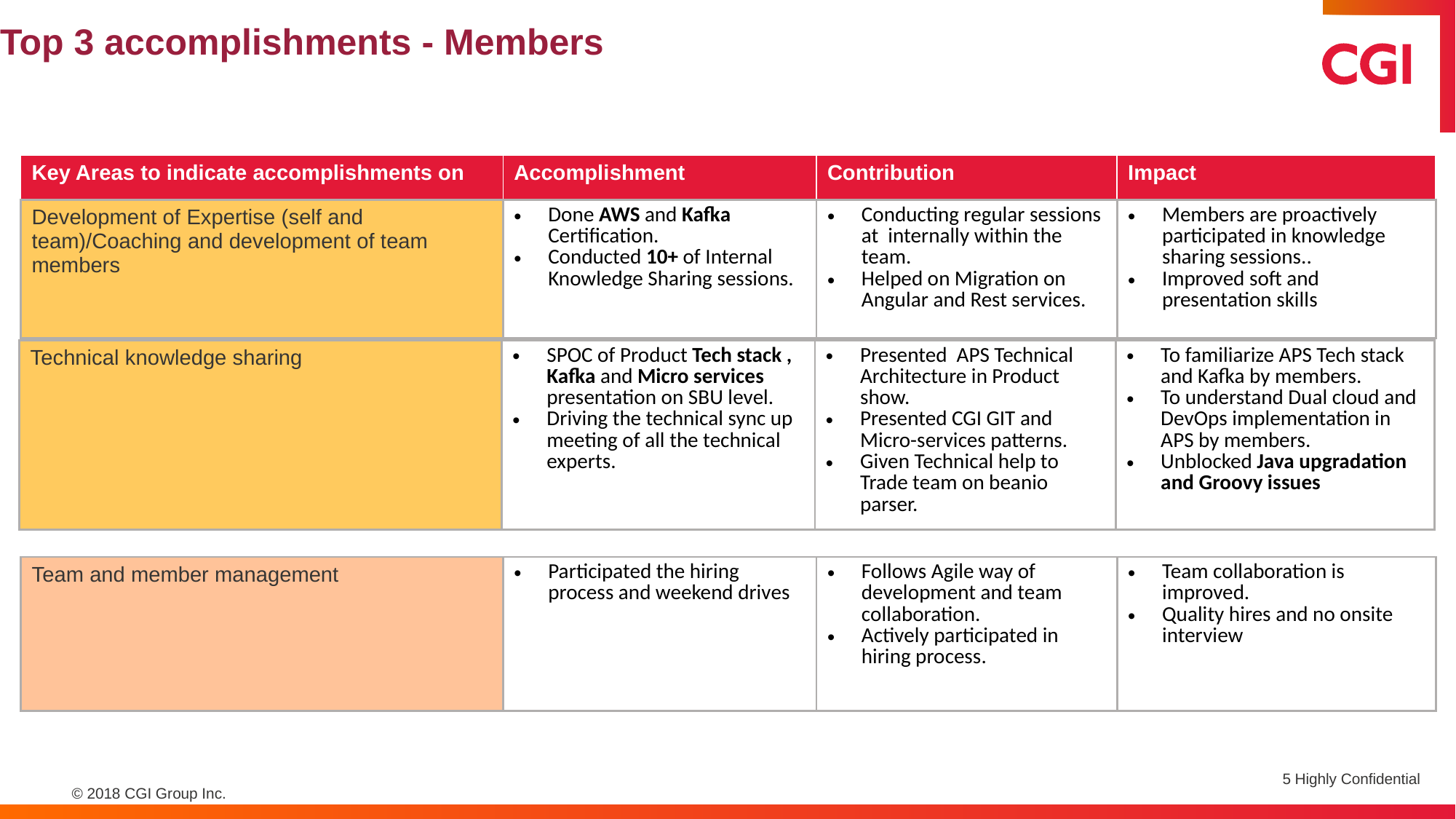

# Top 3 accomplishments - Members
| Key Areas to indicate accomplishments on | Accomplishment | Contribution | Impact |
| --- | --- | --- | --- |
| Development of Expertise (self and team)/Coaching and development of team members | Done AWS and Kafka Certification. Conducted 10+ of Internal Knowledge Sharing sessions. | Conducting regular sessions at internally within the team. Helped on Migration on Angular and Rest services. | Members are proactively participated in knowledge sharing sessions.. Improved soft and presentation skills |
| Technical knowledge sharing | SPOC of Product Tech stack , Kafka and Micro services presentation on SBU level. Driving the technical sync up meeting of all the technical experts. | Presented APS Technical Architecture in Product show. Presented CGI GIT and Micro-services patterns. Given Technical help to Trade team on beanio parser. | To familiarize APS Tech stack and Kafka by members. To understand Dual cloud and DevOps implementation in APS by members. Unblocked Java upgradation and Groovy issues |
| --- | --- | --- | --- |
| Team and member management | Participated the hiring process and weekend drives | Follows Agile way of development and team collaboration. Actively participated in hiring process. | Team collaboration is improved. Quality hires and no onsite interview |
| --- | --- | --- | --- |
5 Highly Confidential